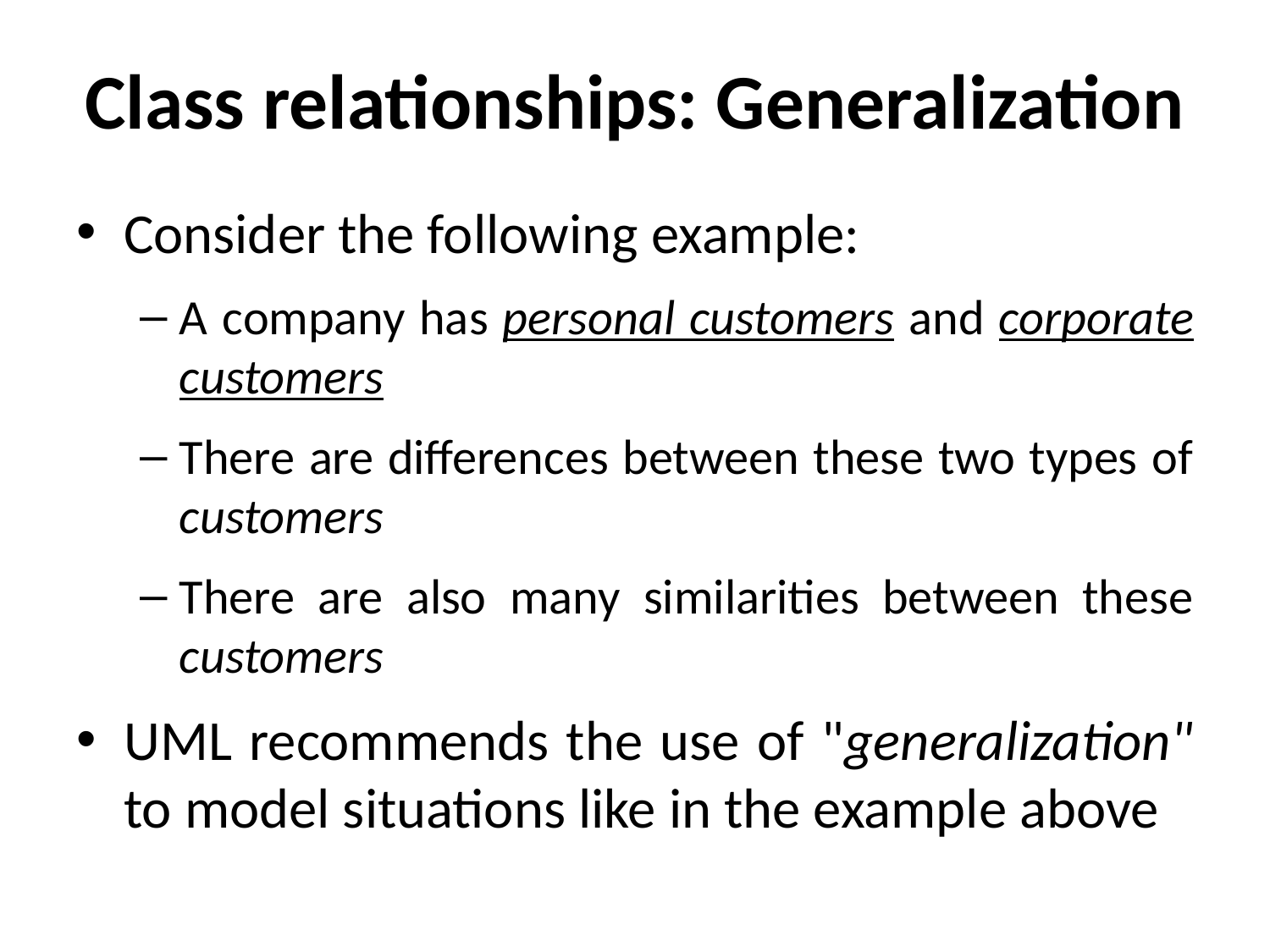

# Class relationships: Generalization
Consider the following example:
A company has personal customers and corporate customers
There are differences between these two types of customers
There are also many similarities between these customers
UML recommends the use of "generalization" to model situations like in the example above